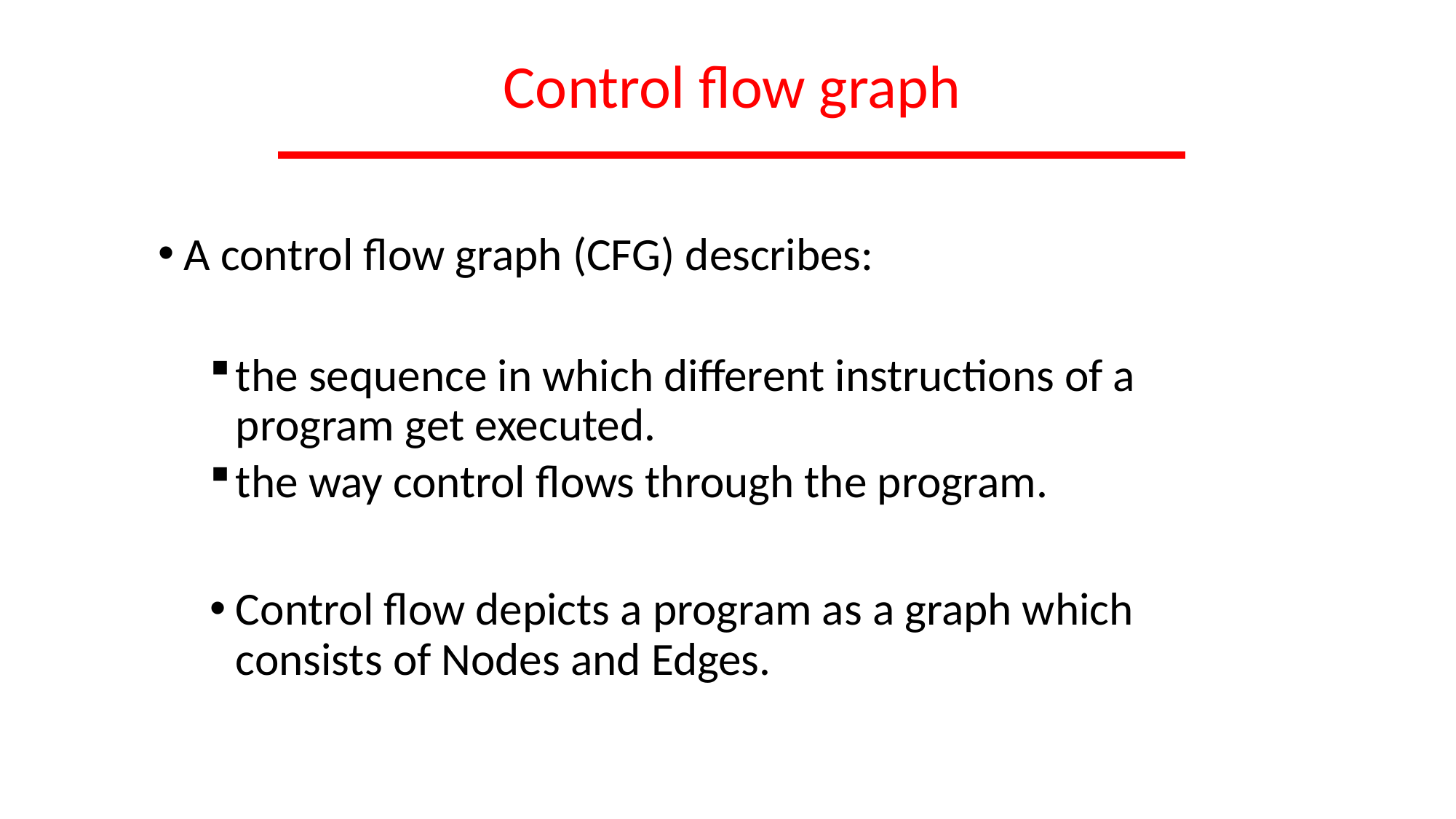

# Control flow graph

A control flow graph (CFG) describes:

the sequence in which different instructions of a program get executed.
the way control flows through the program.

Control flow depicts a program as a graph which consists of Nodes and Edges.